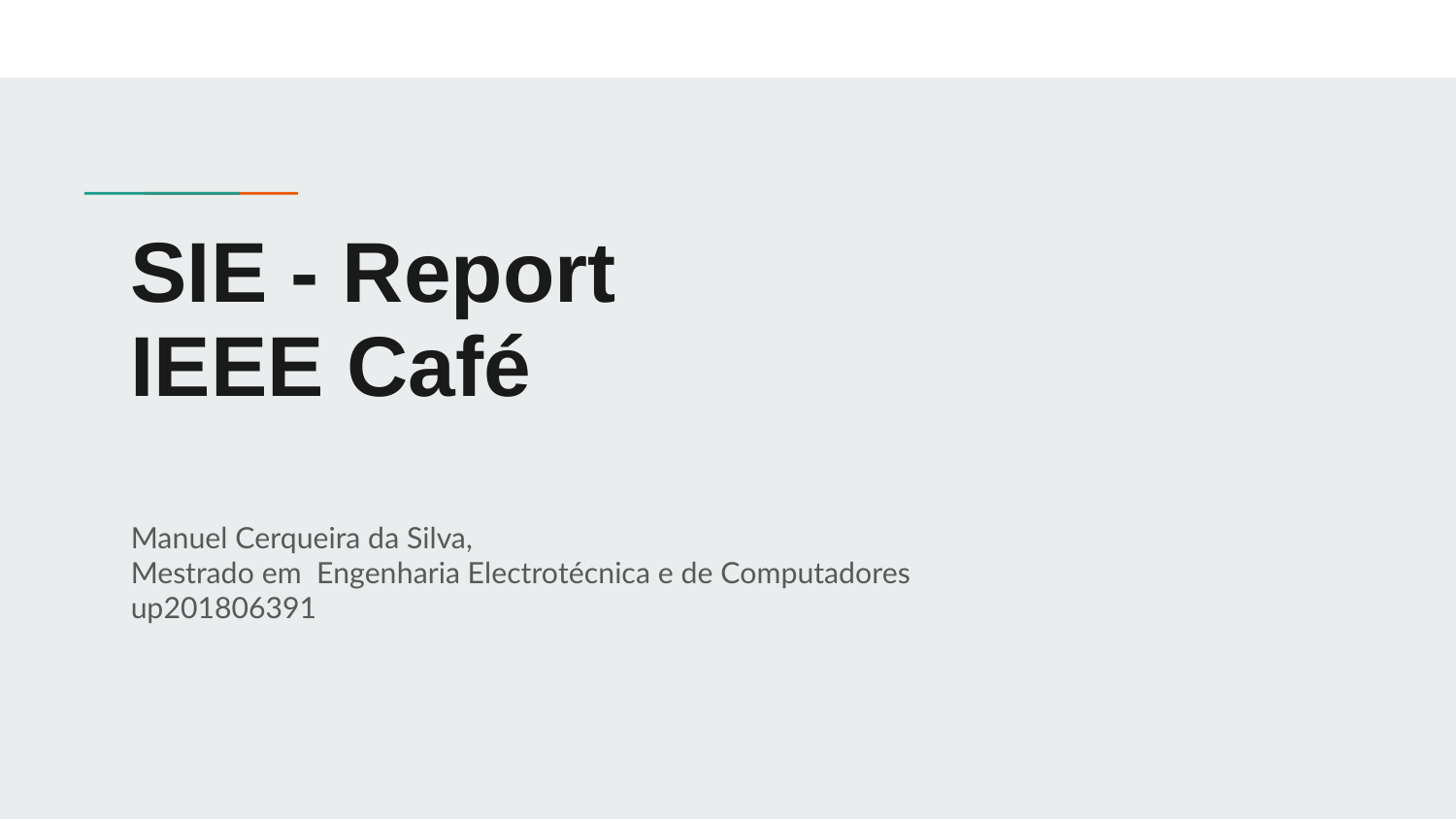

# SIE - Report
IEEE Café
Manuel Cerqueira da Silva,
Mestrado em  Engenharia Electrotécnica e de Computadores
up201806391